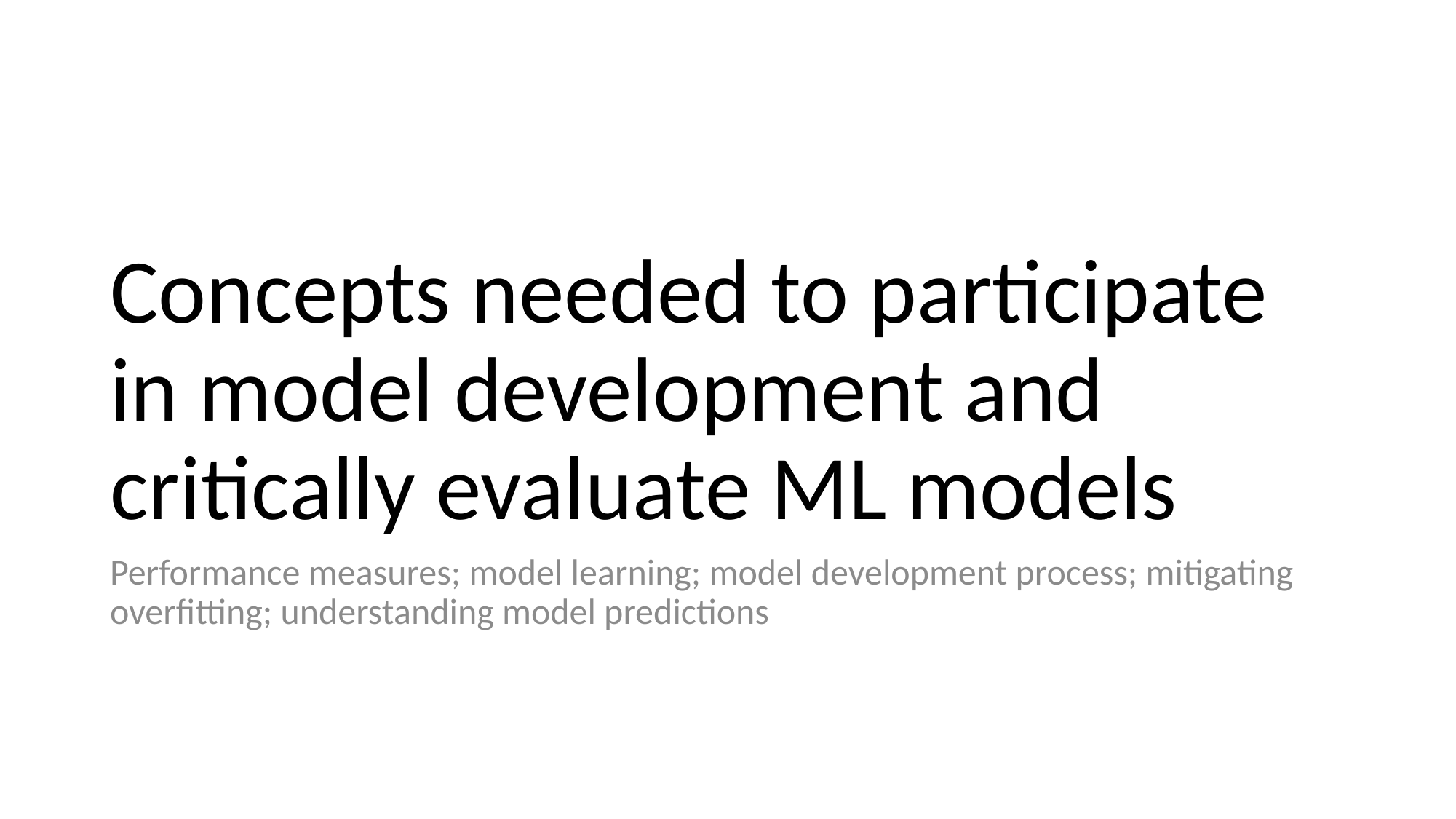

# Concepts needed to participate in model development and critically evaluate ML models
Performance measures; model learning; model development process; mitigating overfitting; understanding model predictions